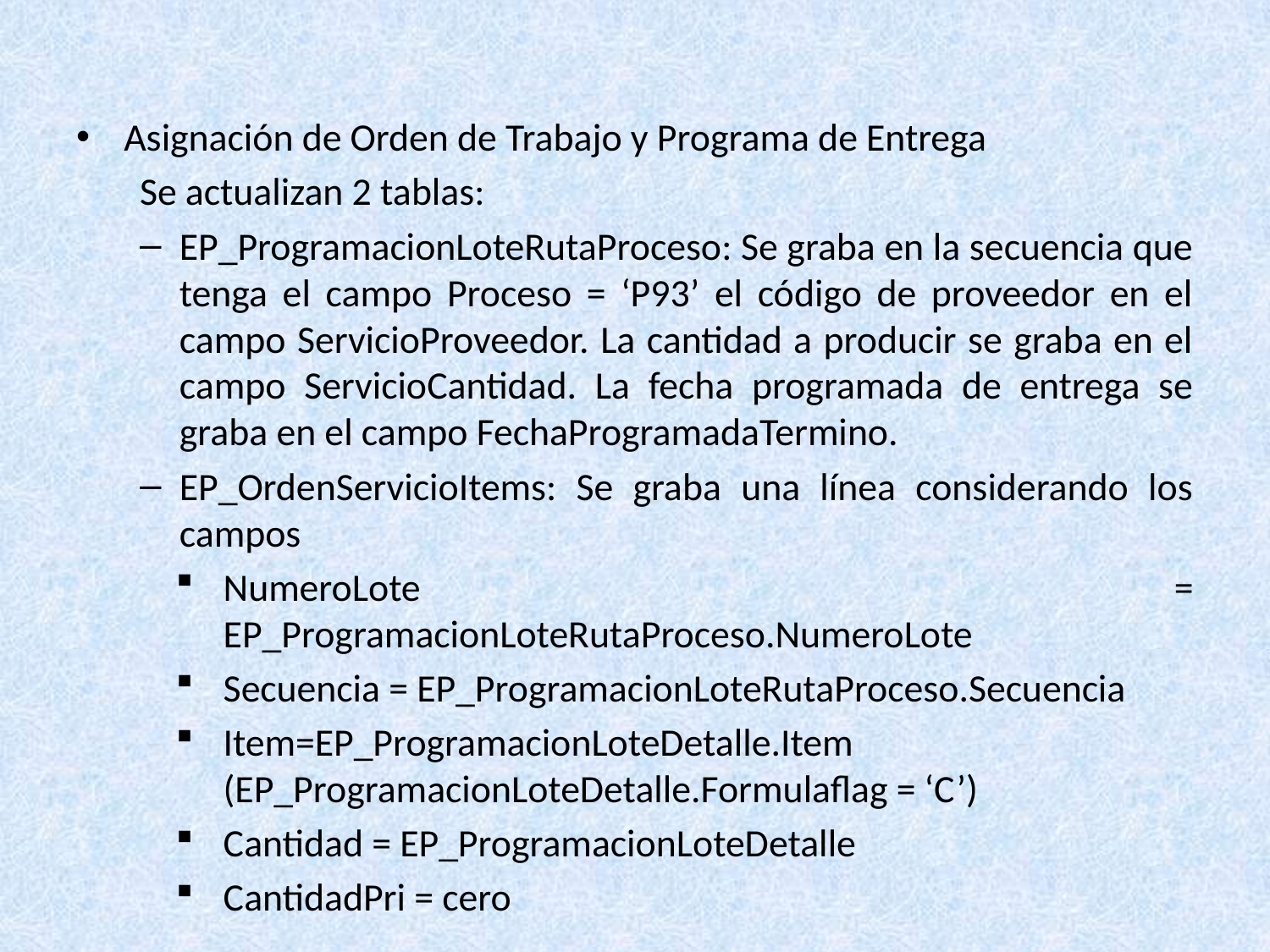

#
Asignación de Orden de Trabajo y Programa de Entrega
Se actualizan 2 tablas:
EP_ProgramacionLoteRutaProceso: Se graba en la secuencia que tenga el campo Proceso = ‘P93’ el código de proveedor en el campo ServicioProveedor. La cantidad a producir se graba en el campo ServicioCantidad. La fecha programada de entrega se graba en el campo FechaProgramadaTermino.
EP_OrdenServicioItems: Se graba una línea considerando los campos
NumeroLote = EP_ProgramacionLoteRutaProceso.NumeroLote
Secuencia = EP_ProgramacionLoteRutaProceso.Secuencia
Item=EP_ProgramacionLoteDetalle.Item (EP_ProgramacionLoteDetalle.Formulaflag = ‘C’)
Cantidad = EP_ProgramacionLoteDetalle
CantidadPri = cero